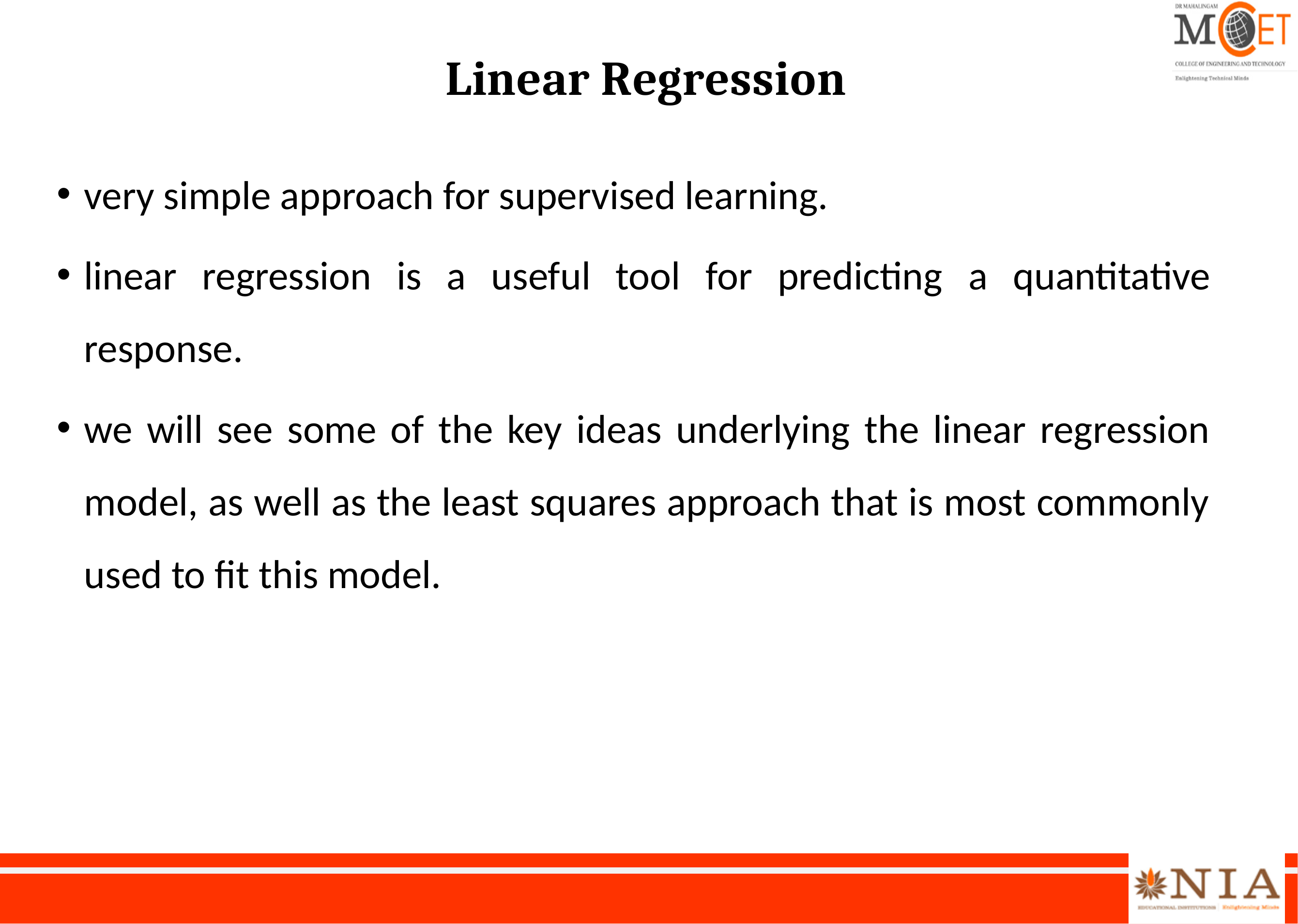

# Linear Regression
very simple approach for supervised learning.
linear regression is a useful tool for predicting a quantitative response.
we will see some of the key ideas underlying the linear regression model, as well as the least squares approach that is most commonly used to fit this model.